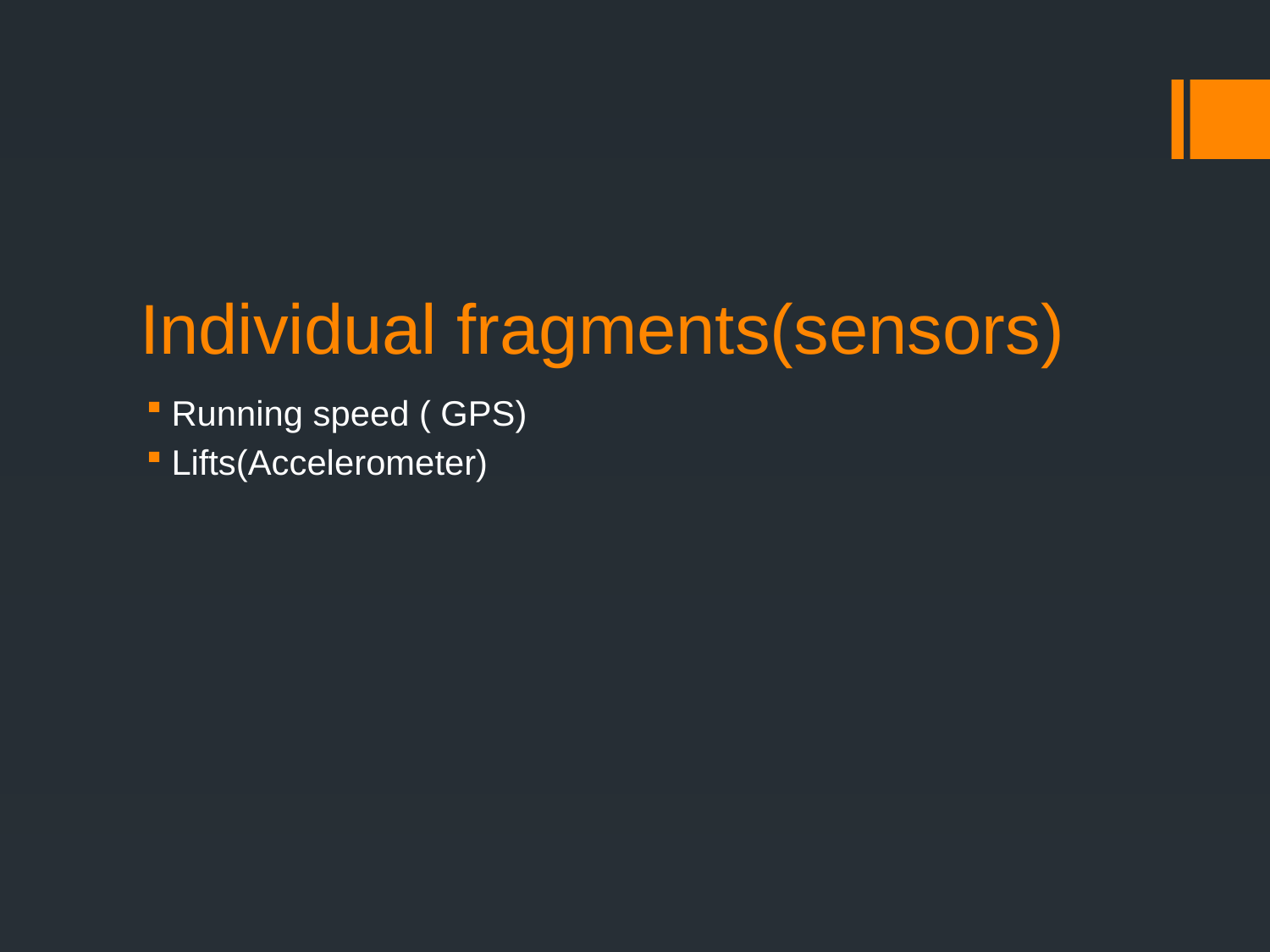

# Individual fragments(sensors)
Running speed ( GPS)
Lifts(Accelerometer)